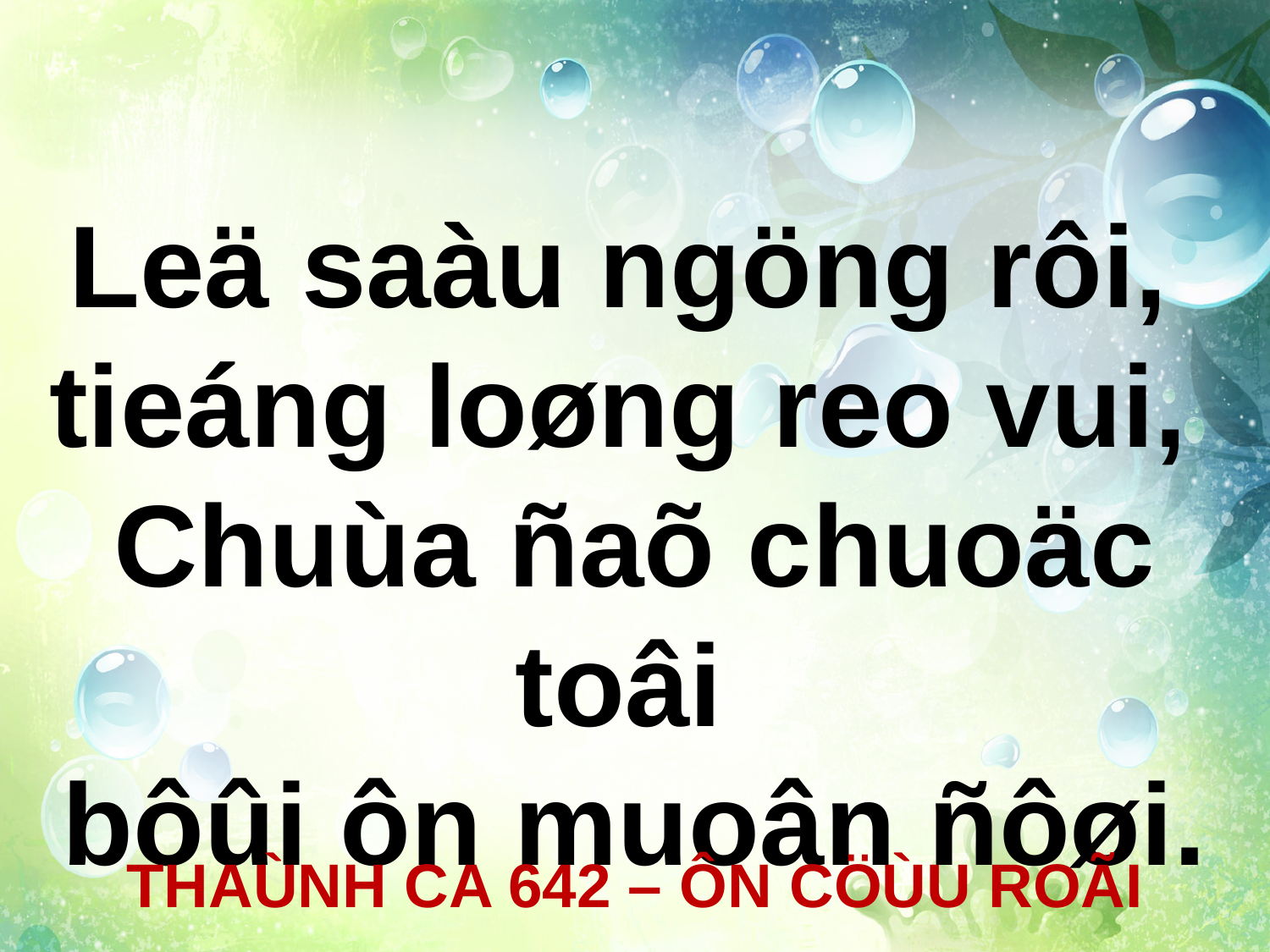

Leä saàu ngöng rôi,
tieáng loøng reo vui,
Chuùa ñaõ chuoäc toâi
bôûi ôn muoân ñôøi.
THAÙNH CA 642 – ÔN CÖÙU ROÃI